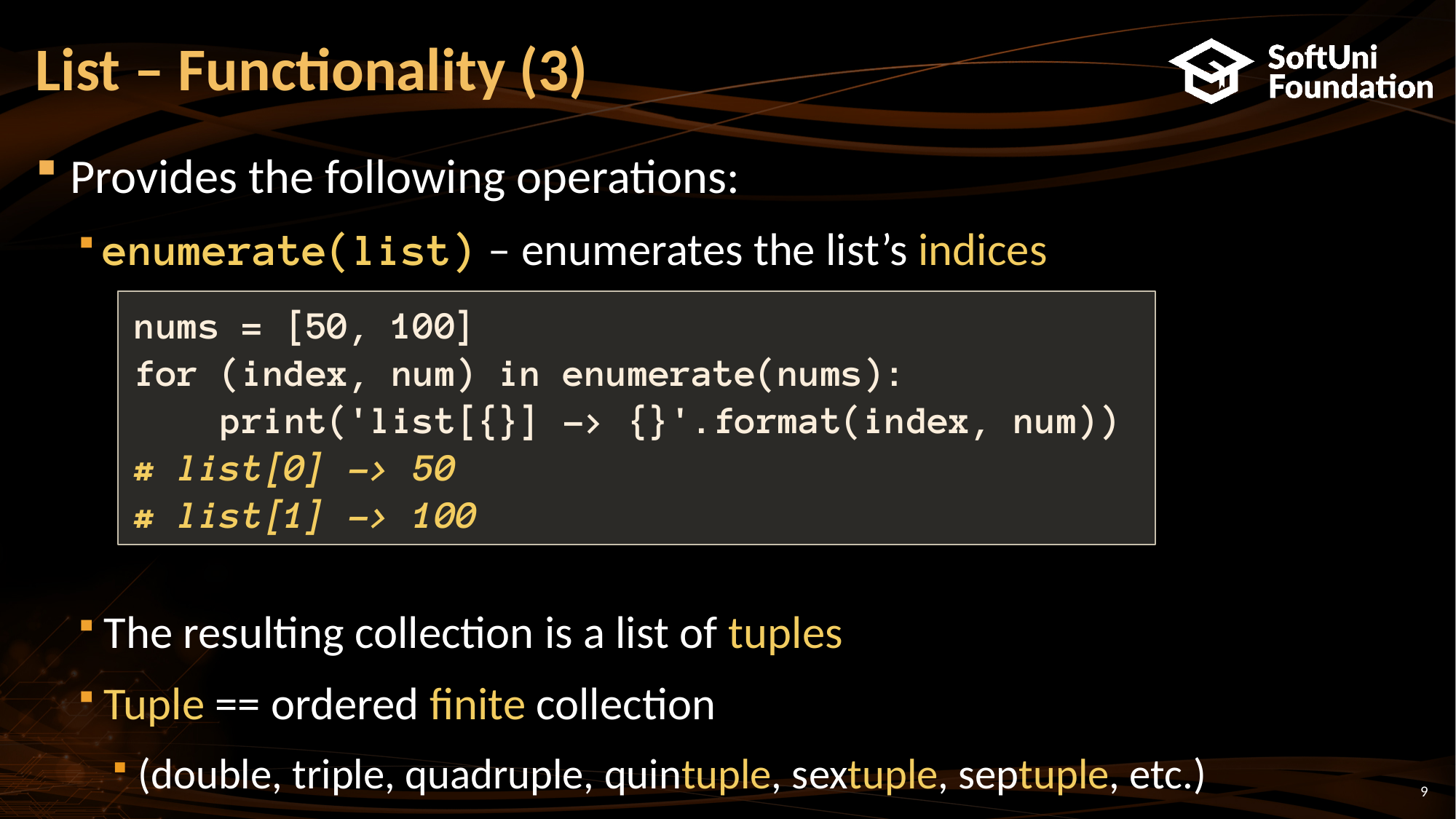

# List – Functionality (3)
Provides the following operations:
enumerate(list) – enumerates the list’s indices

The resulting collection is a list of tuples
Tuple == ordered finite collection
(double, triple, quadruple, quintuple, sextuple, septuple, etc.)
nums = [50, 100]
for (index, num) in enumerate(nums):
    print('list[{}] -> {}'.format(index, num))
# list[0] -> 50
# list[1] -> 100
9